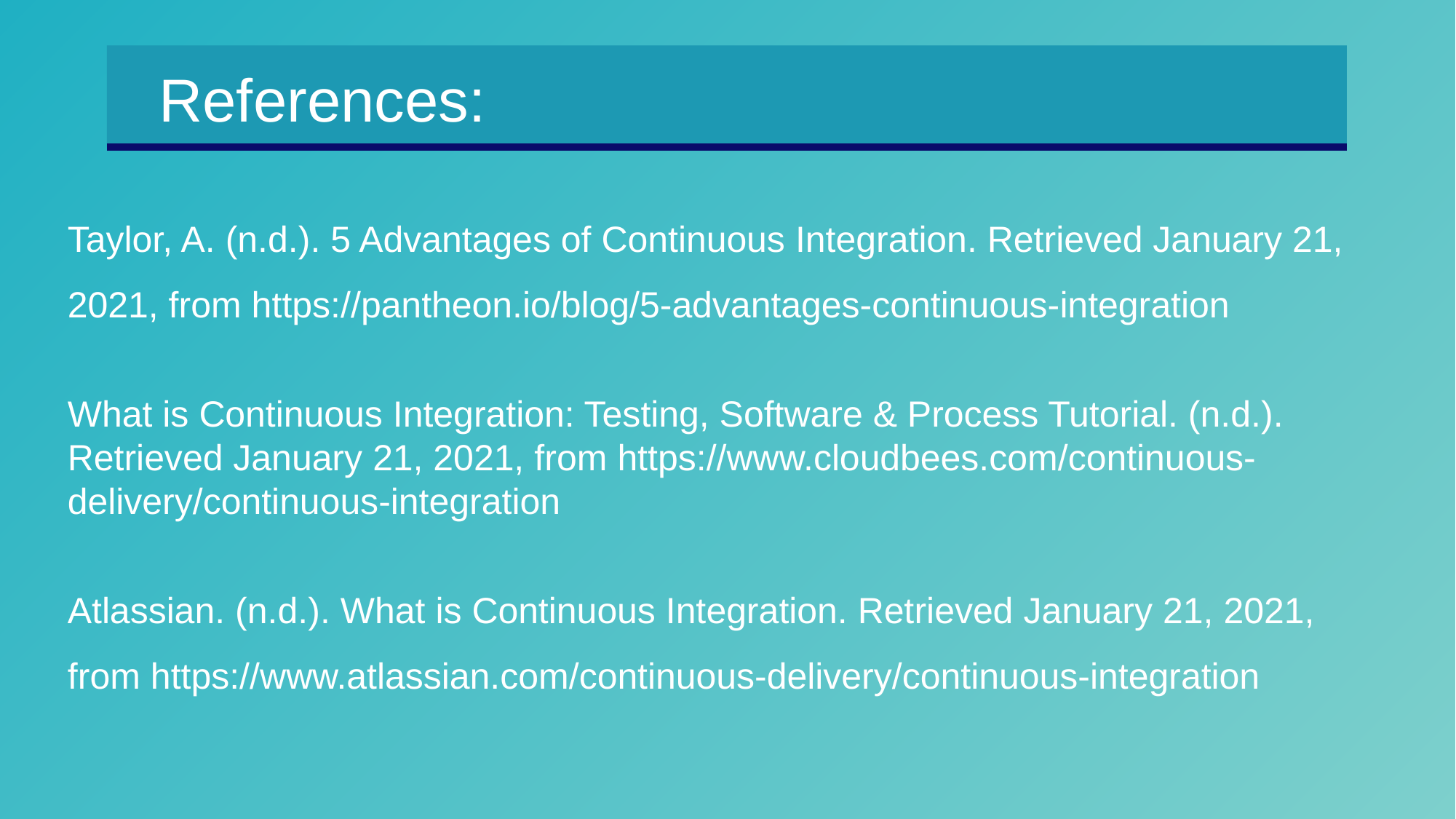

References:
Taylor, A. (n.d.). 5 Advantages of Continuous Integration. Retrieved January 21, 2021, from https://pantheon.io/blog/5-advantages-continuous-integration

What is Continuous Integration: Testing, Software & Process Tutorial. (n.d.). Retrieved January 21, 2021, from https://www.cloudbees.com/continuous-delivery/continuous-integration

Atlassian. (n.d.). What is Continuous Integration. Retrieved January 21, 2021, from https://www.atlassian.com/continuous-delivery/continuous-integration